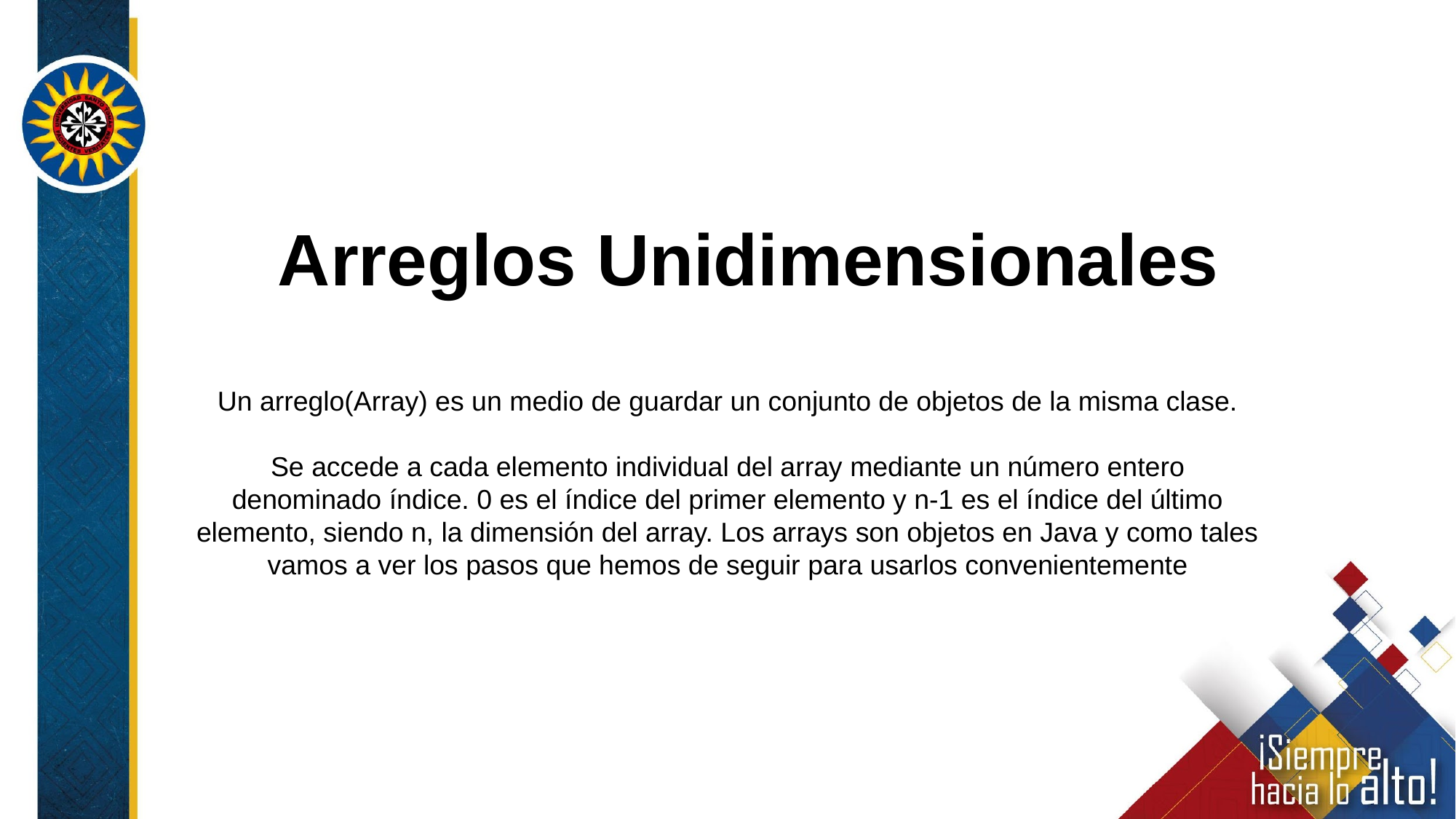

Arreglos Unidimensionales
Un arreglo(Array) es un medio de guardar un conjunto de objetos de la misma clase.

Se accede a cada elemento individual del array mediante un número entero denominado índice. 0 es el índice del primer elemento y n-1 es el índice del último elemento, siendo n, la dimensión del array. Los arrays son objetos en Java y como tales vamos a ver los pasos que hemos de seguir para usarlos convenientemente